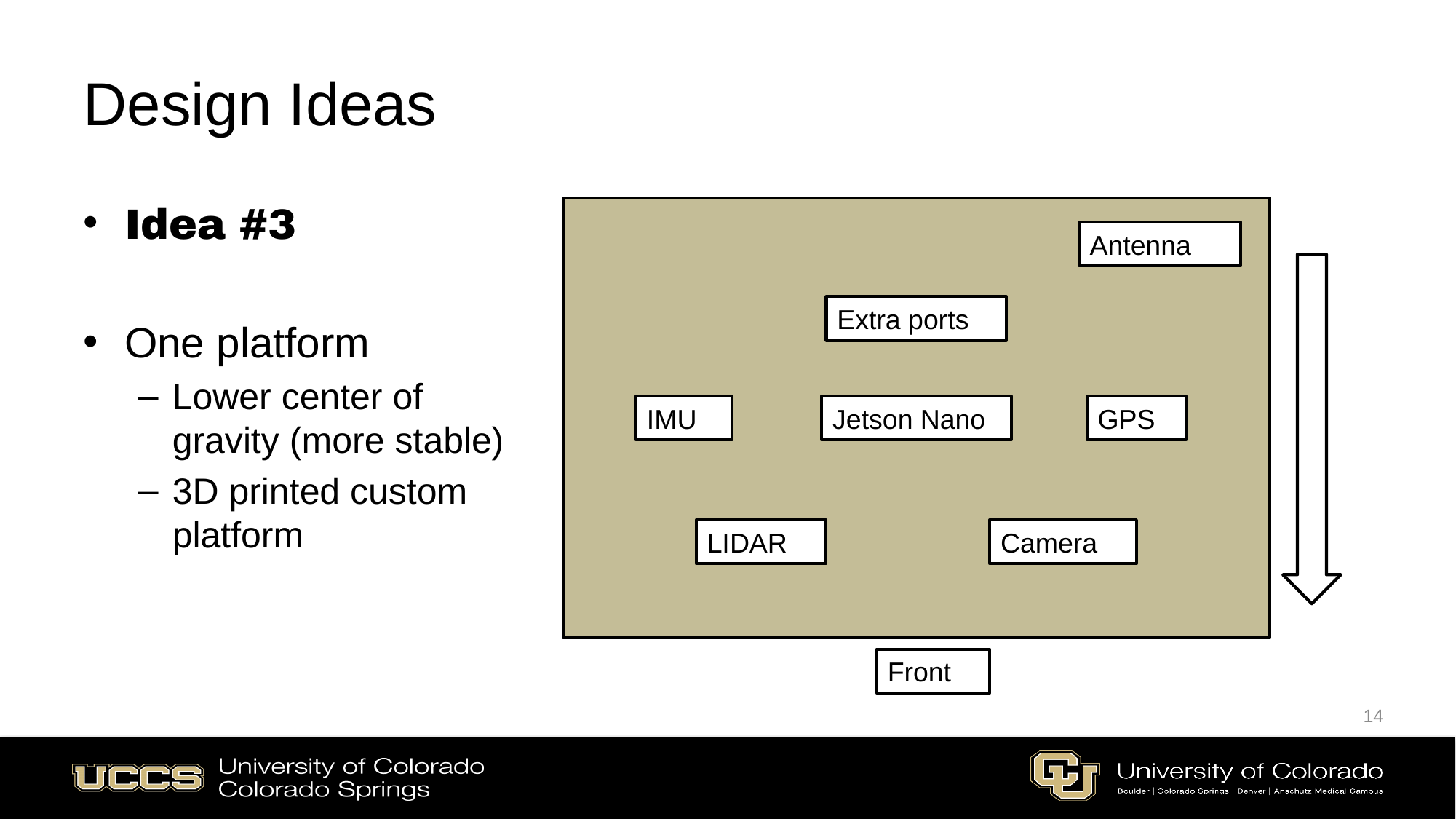

# Design Ideas
Idea #3

One platform
Lower center of gravity (more stable)
3D printed custom platform

Antenna

Extra ports
IMU
Jetson Nano
GPS
Camera
LIDAR
Front
14